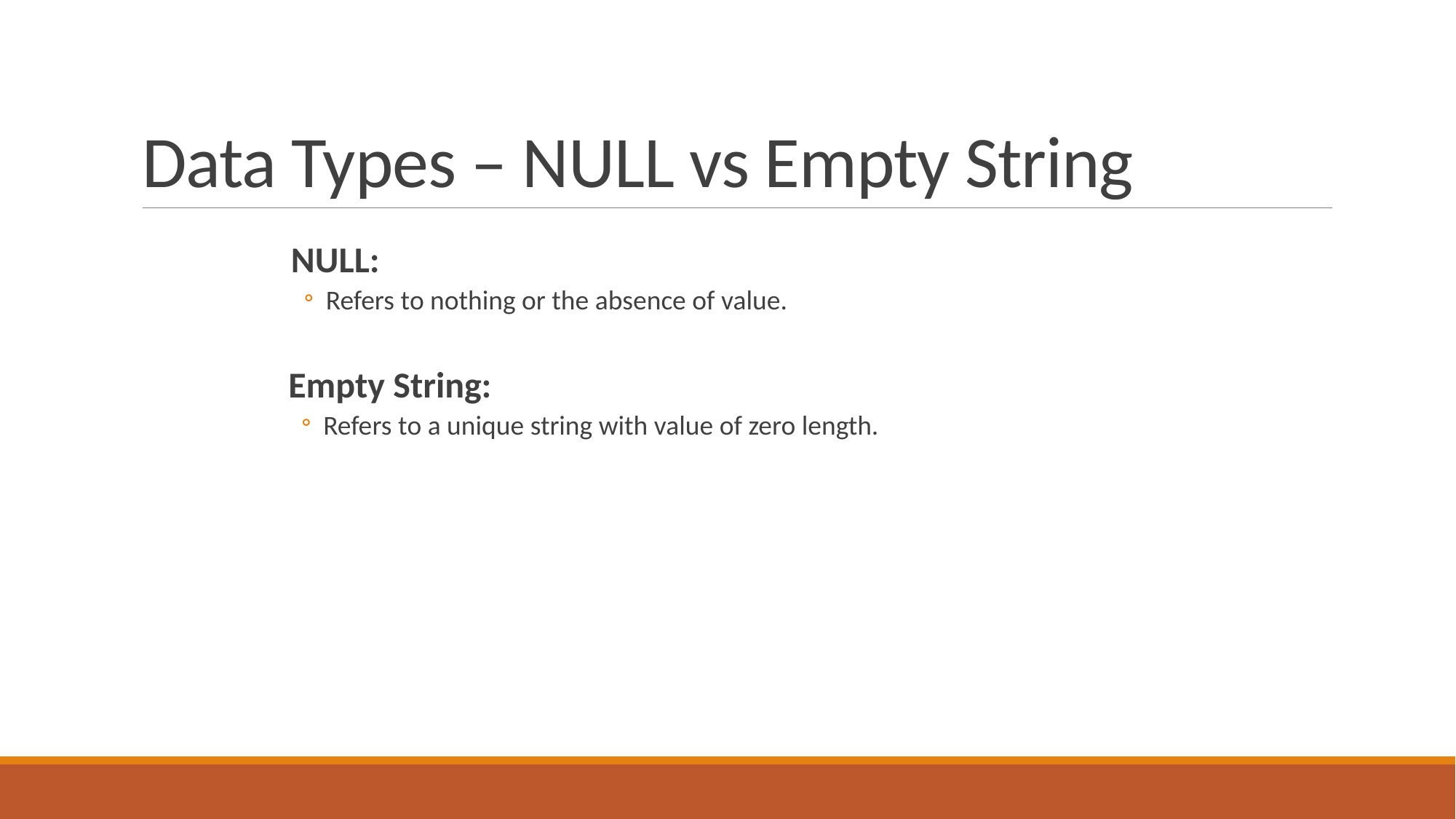

# Data Types – NULL vs Empty String
NULL:
Refers to nothing or the absence of value.

Empty String:
Refers to a unique string with value of zero length.